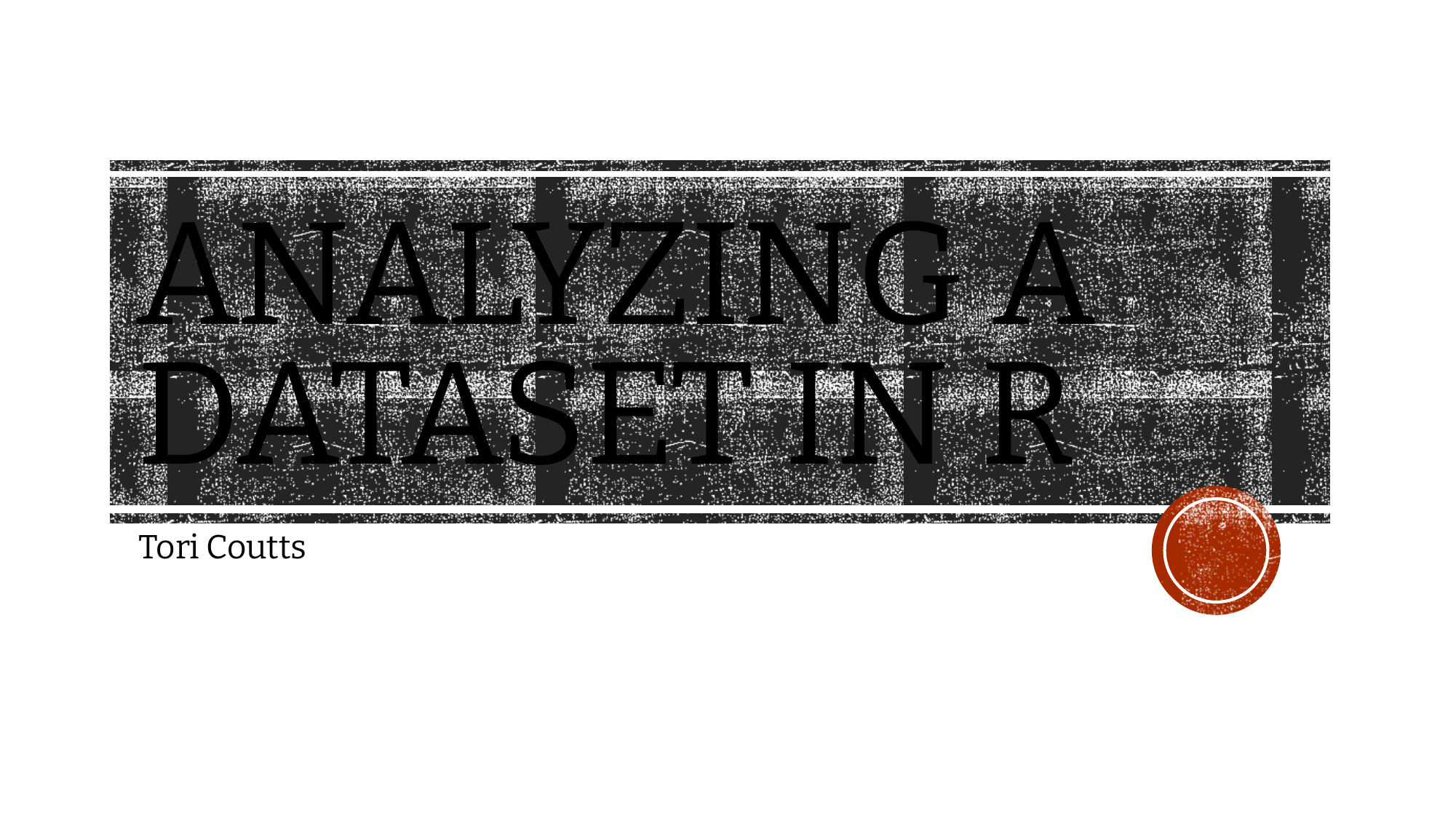

# Analyzing a Dataset in R
Tori Coutts